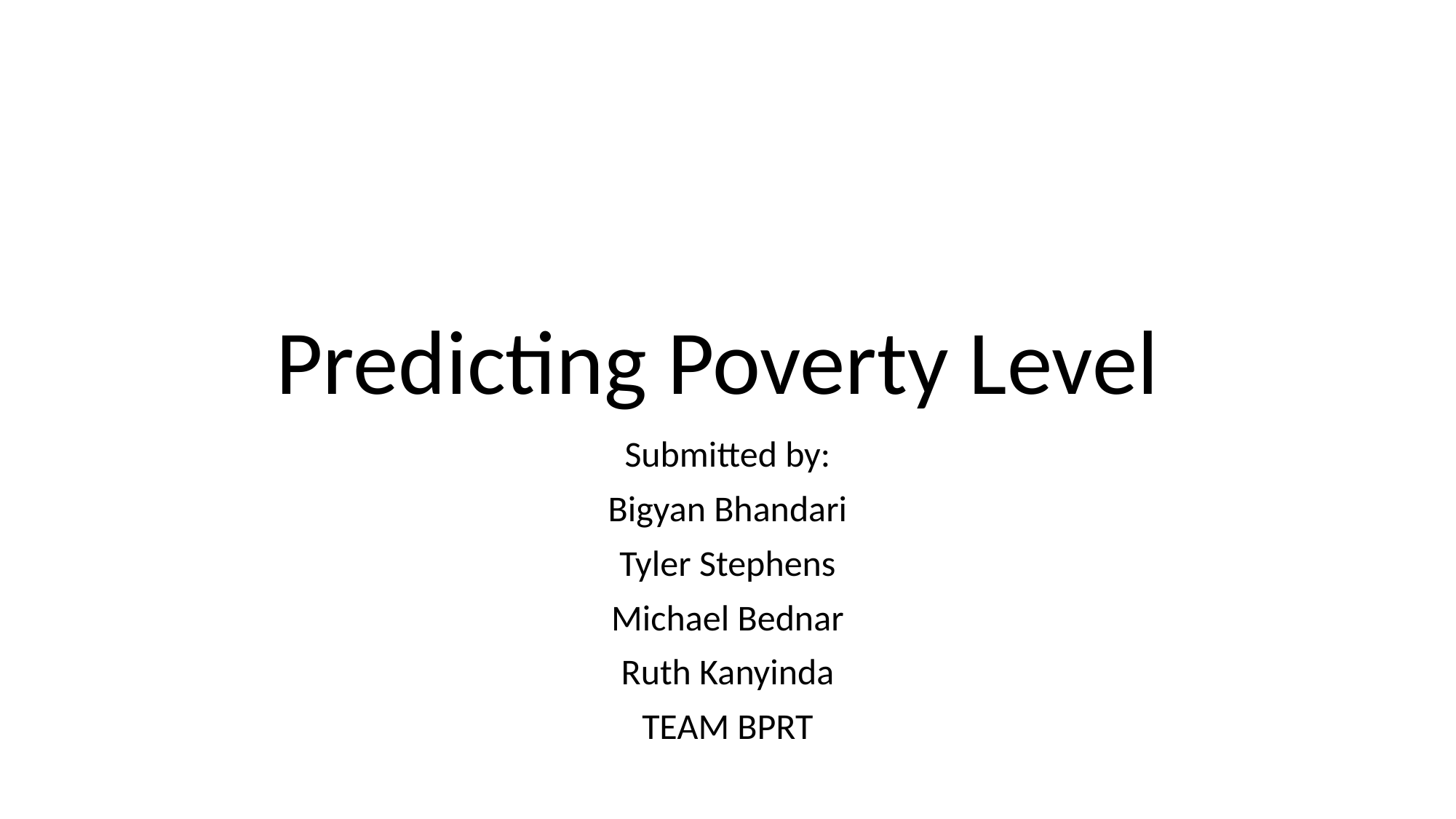

# Predicting Poverty Level
Submitted by:
Bigyan Bhandari
Tyler Stephens
Michael Bednar
Ruth Kanyinda
TEAM BPRT